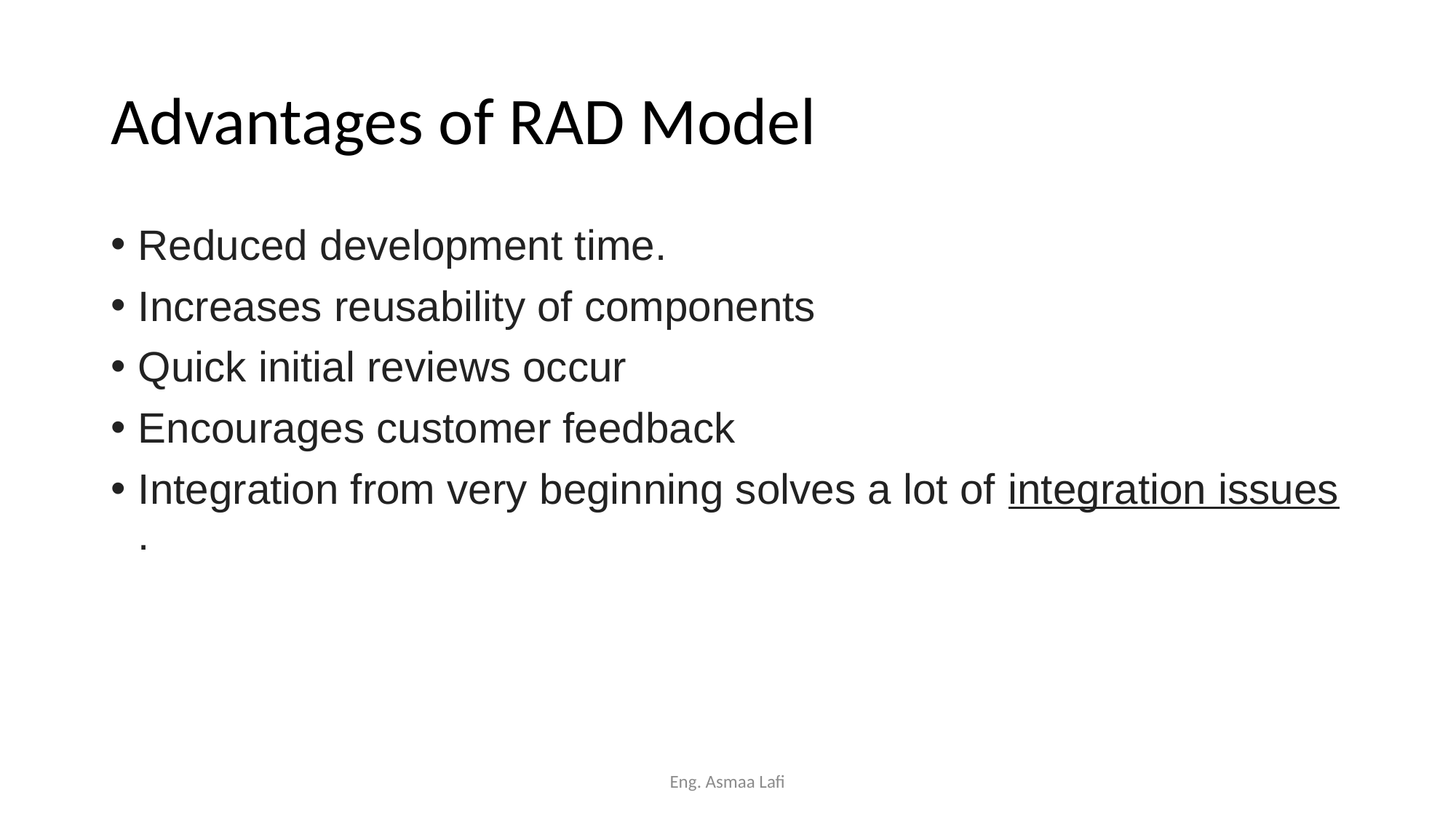

# Advantages of RAD Model
Reduced development time.
Increases reusability of components
Quick initial reviews occur
Encourages customer feedback
Integration from very beginning solves a lot of integration issues.

Eng. Asmaa Lafi